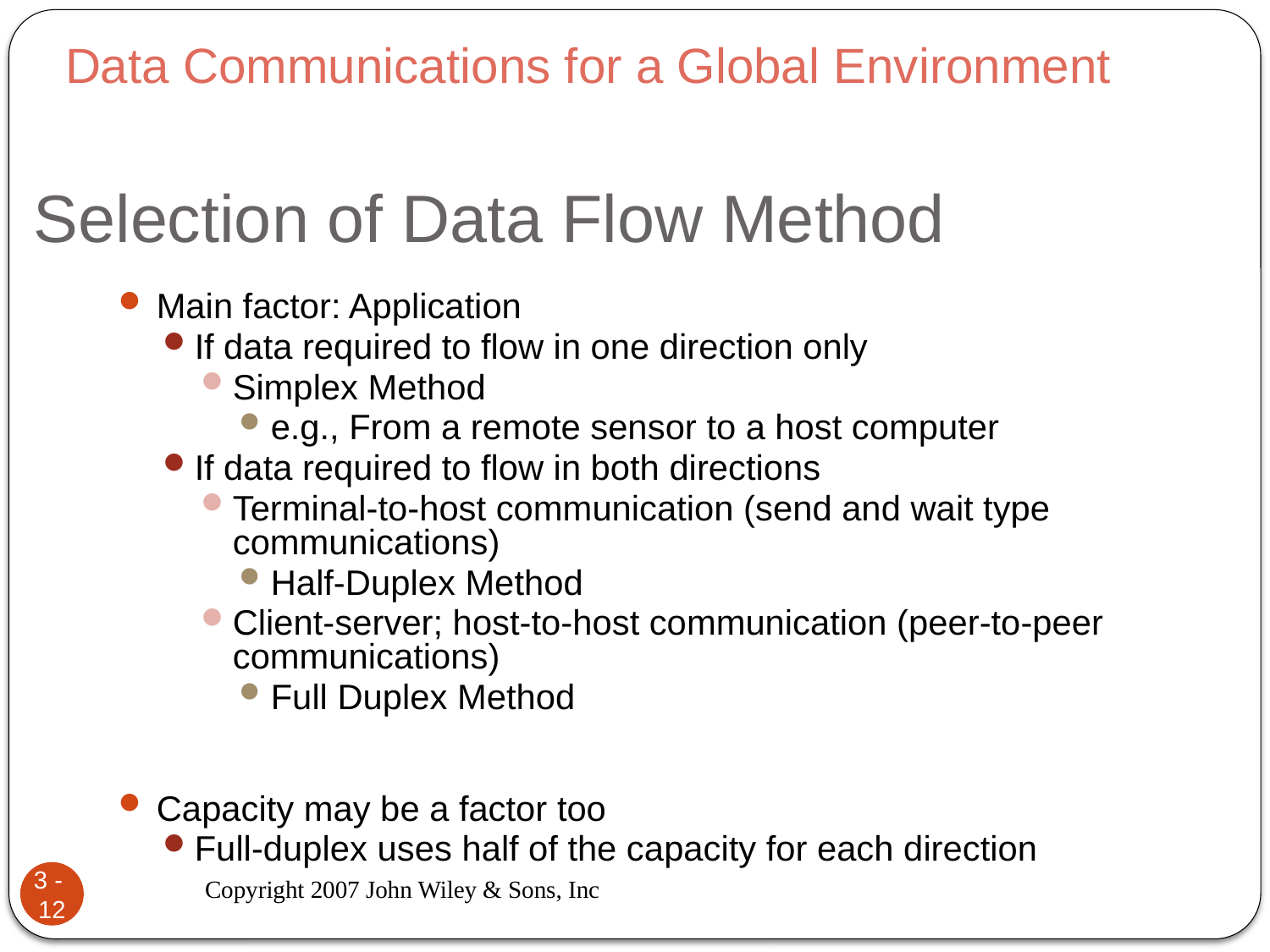

Data Communications for a Global Environment
# Selection of Data Flow Method
Main factor: Application
If data required to flow in one direction only
Simplex Method
e.g., From a remote sensor to a host computer
If data required to flow in both directions
Terminal-to-host communication (send and wait type communications)
Half-Duplex Method
Client-server; host-to-host communication (peer-to-peer communications)
Full Duplex Method

Capacity may be a factor too
Full-duplex uses half of the capacity for each direction
Copyright 2007 John Wiley & Sons, Inc
3 - 12